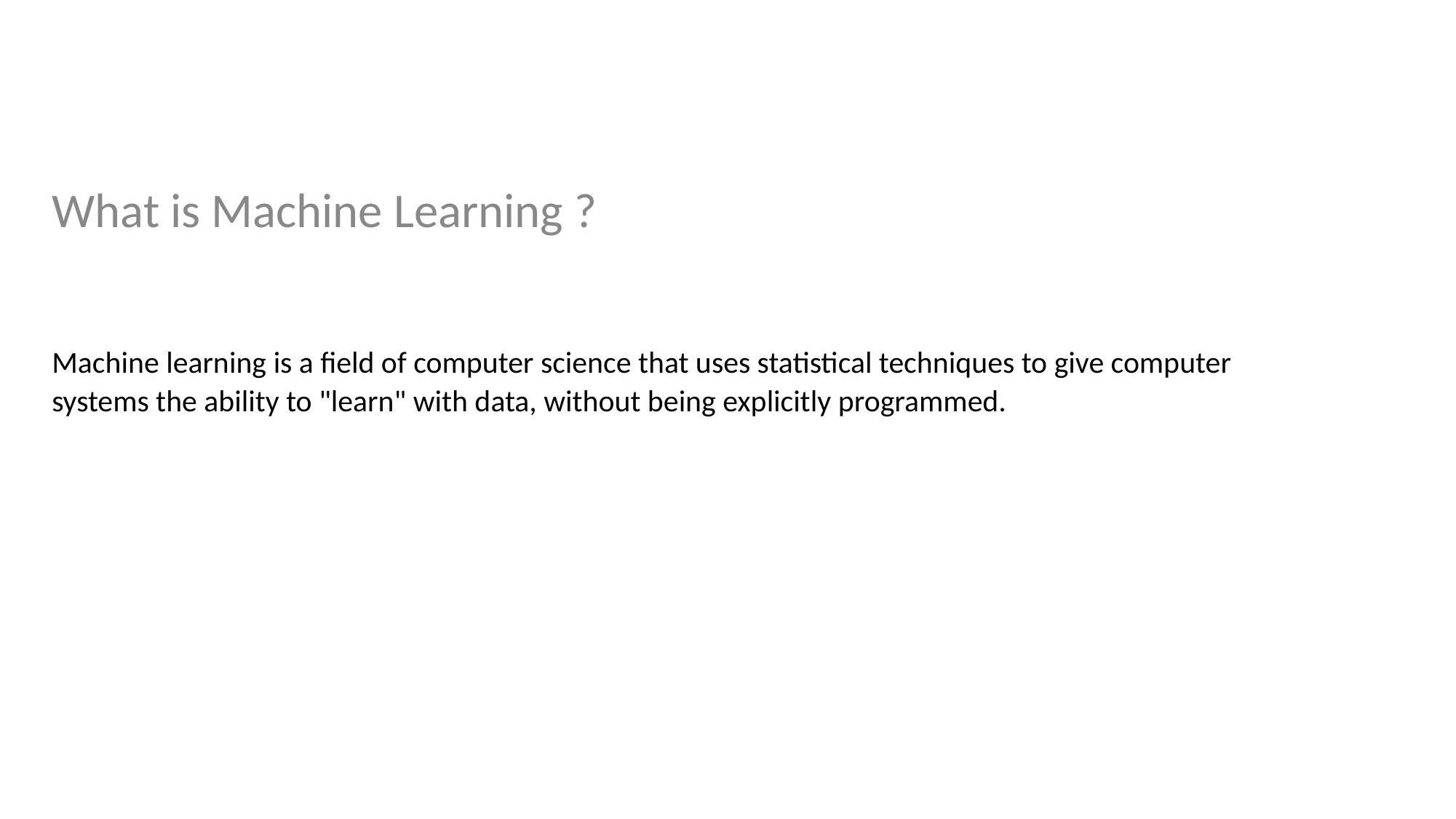

# What is Machine Learning ?
Machine learning is a field of computer science that uses statistical techniques to give computer systems the ability to "learn" with data, without being explicitly programmed.